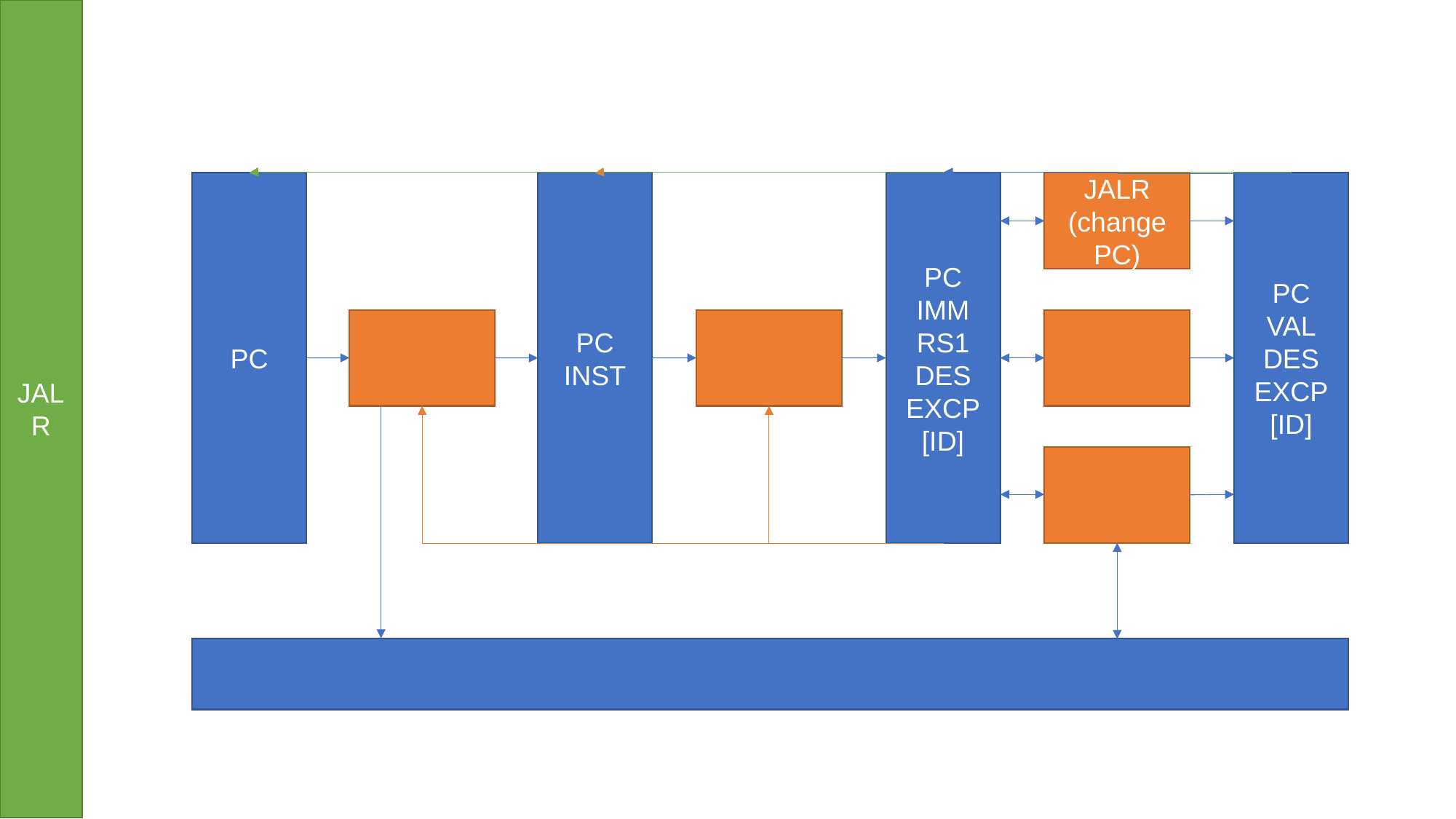

JALR
PC
PC
INST
PC
IMM
RS1
DES
EXCP
[ID]
JALR
(change PC)
PC
VAL
DES
EXCP
[ID]